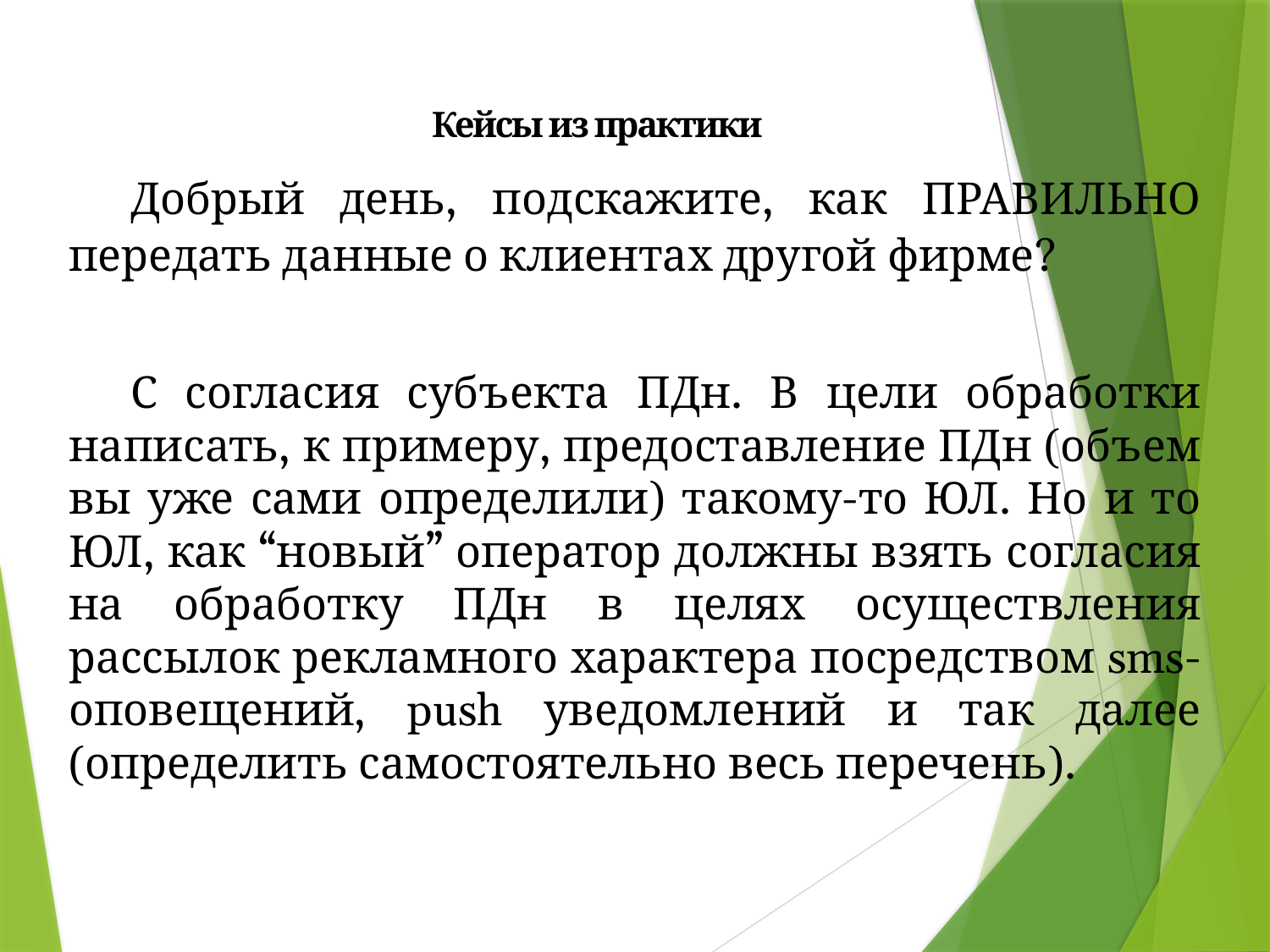

Кейсы из практики
Добрый день, подскажите, как ПРАВИЛЬНО передать данные о клиентах другой фирме?

С согласия субъекта ПДн. В цели обработки написать, к примеру, предоставление ПДн (объем вы уже сами определили) такому-то ЮЛ. Но и то ЮЛ, как “новый” оператор должны взять согласия на обработку ПДн в целях осуществления рассылок рекламного характера посредством sms-оповещений, push уведомлений и так далее (определить самостоятельно весь перечень).